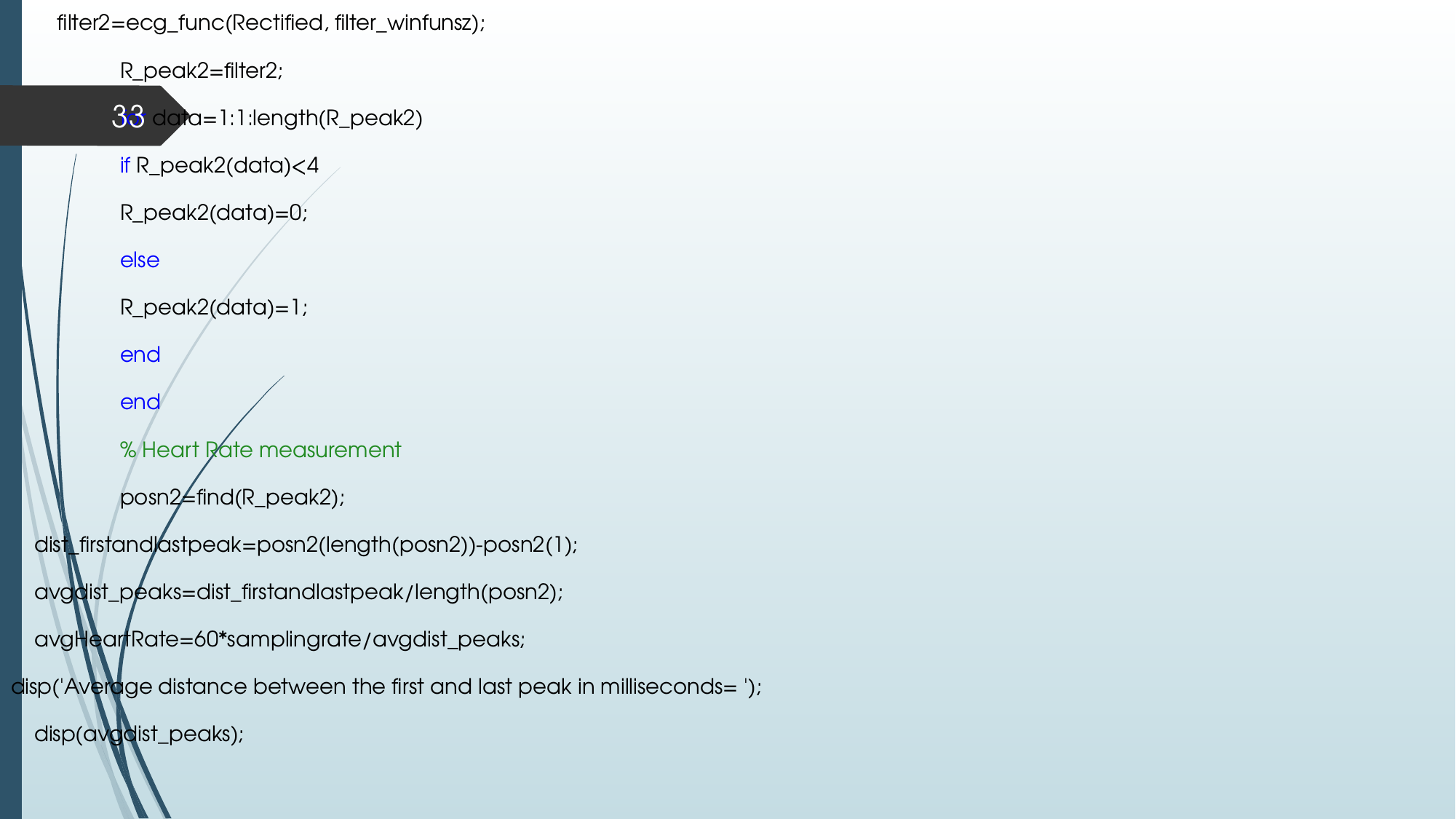

filter2=ecg_func(Rectified, filter_winfunsz);
	R_peak2=filter2;
	for data=1:1:length(R_peak2)
    	if R_peak2(data)<4
        	R_peak2(data)=0;
    	else
        	R_peak2(data)=1;
    	end
	end
	% Heart Rate measurement
	posn2=find(R_peak2);
    dist_firstandlastpeak=posn2(length(posn2))-posn2(1);
    avgdist_peaks=dist_firstandlastpeak/length(posn2);
    avgHeartRate=60*samplingrate/avgdist_peaks;
disp('Average distance between the first and last peak in milliseconds= ');
    disp(avgdist_peaks);

	disp('Average Heart Rate in beats per minute (bpm)= ');
	disp(avgHeartRate);

33